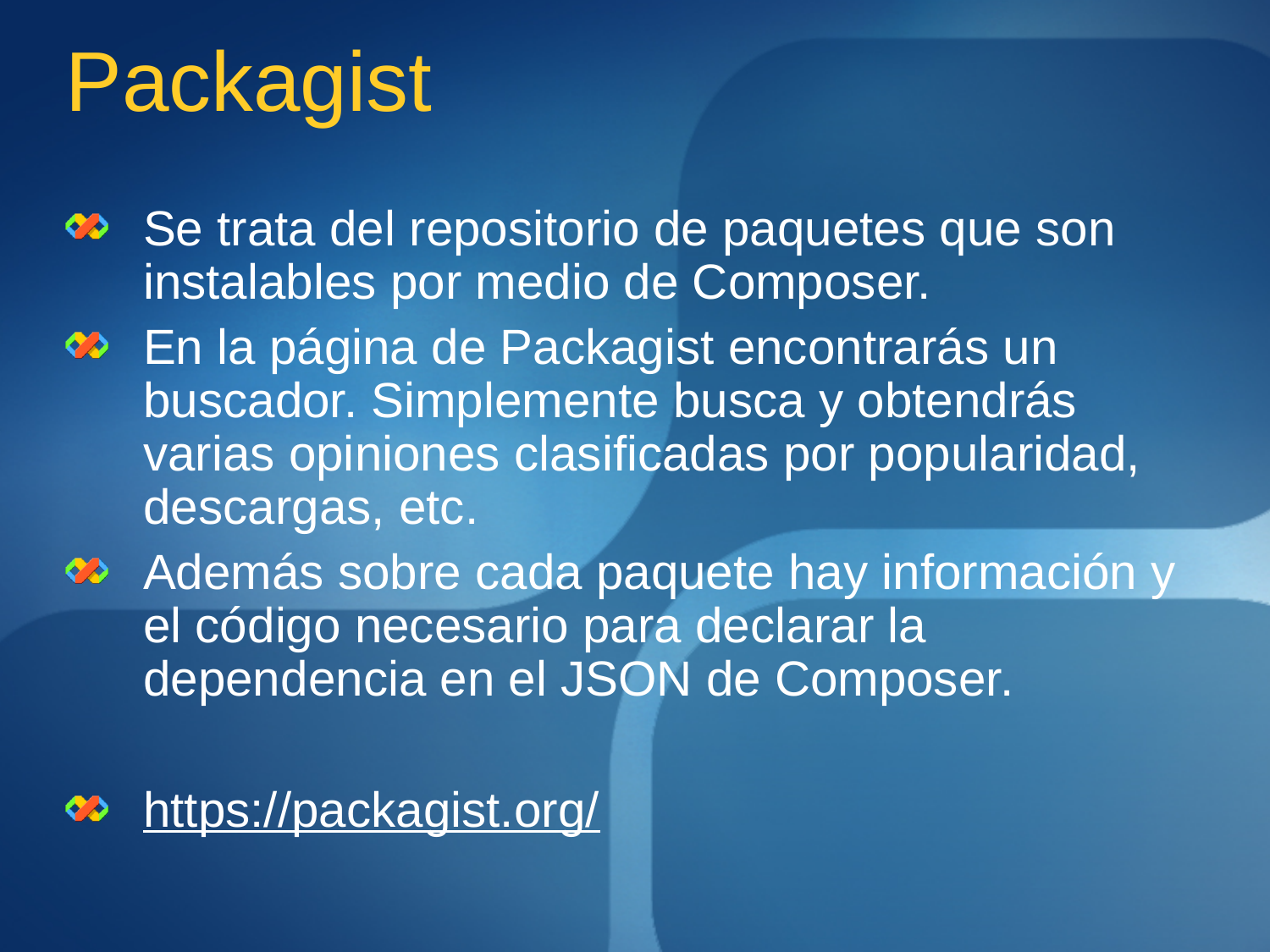

# Packagist
Se trata del repositorio de paquetes que son instalables por medio de Composer.
En la página de Packagist encontrarás un buscador. Simplemente busca y obtendrás varias opiniones clasificadas por popularidad, descargas, etc.
Además sobre cada paquete hay información y el código necesario para declarar la dependencia en el JSON de Composer.

https://packagist.org/